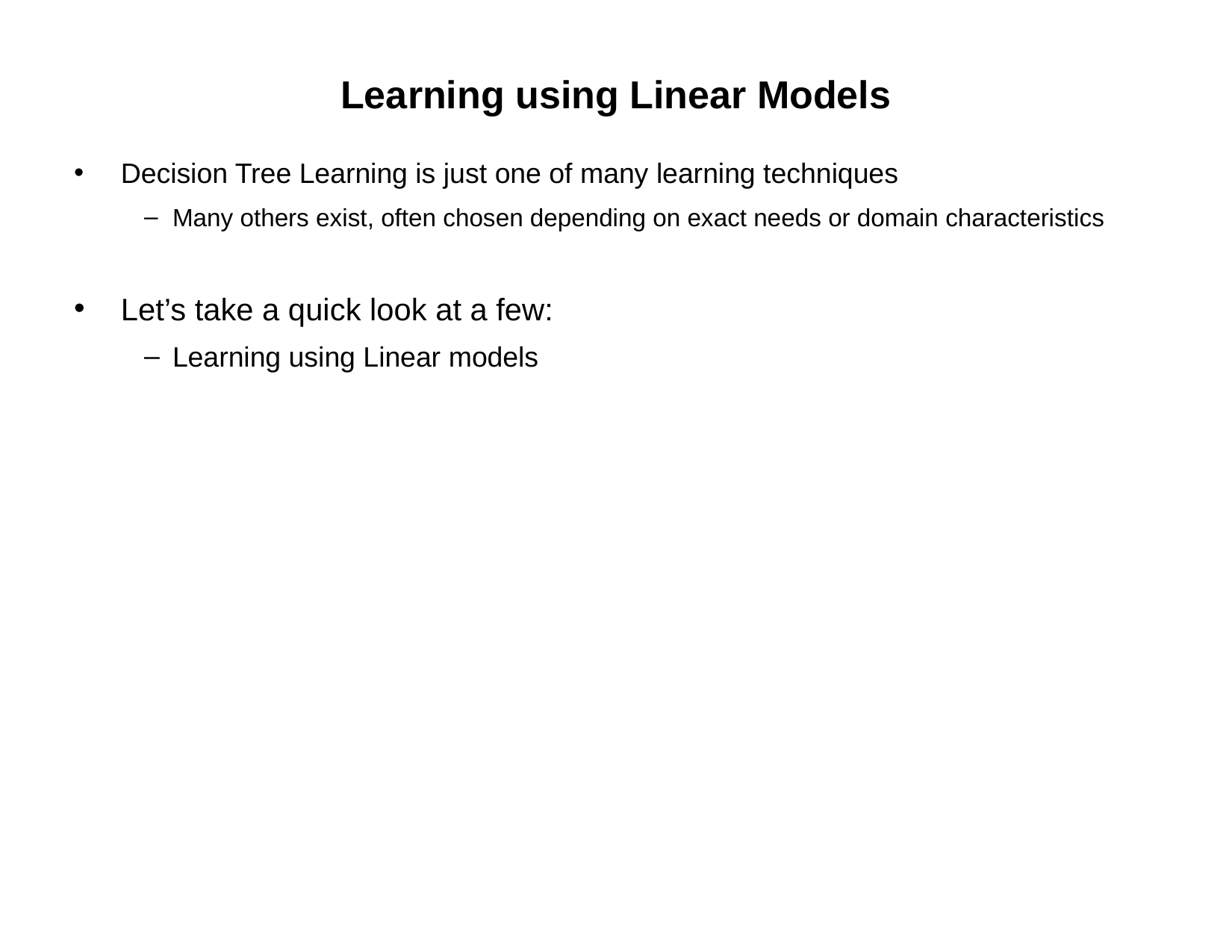

# Learning using Linear Models
Decision Tree Learning is just one of many learning techniques
Many others exist, often chosen depending on exact needs or domain characteristics

Let’s take a quick look at a few:
Learning using Linear models